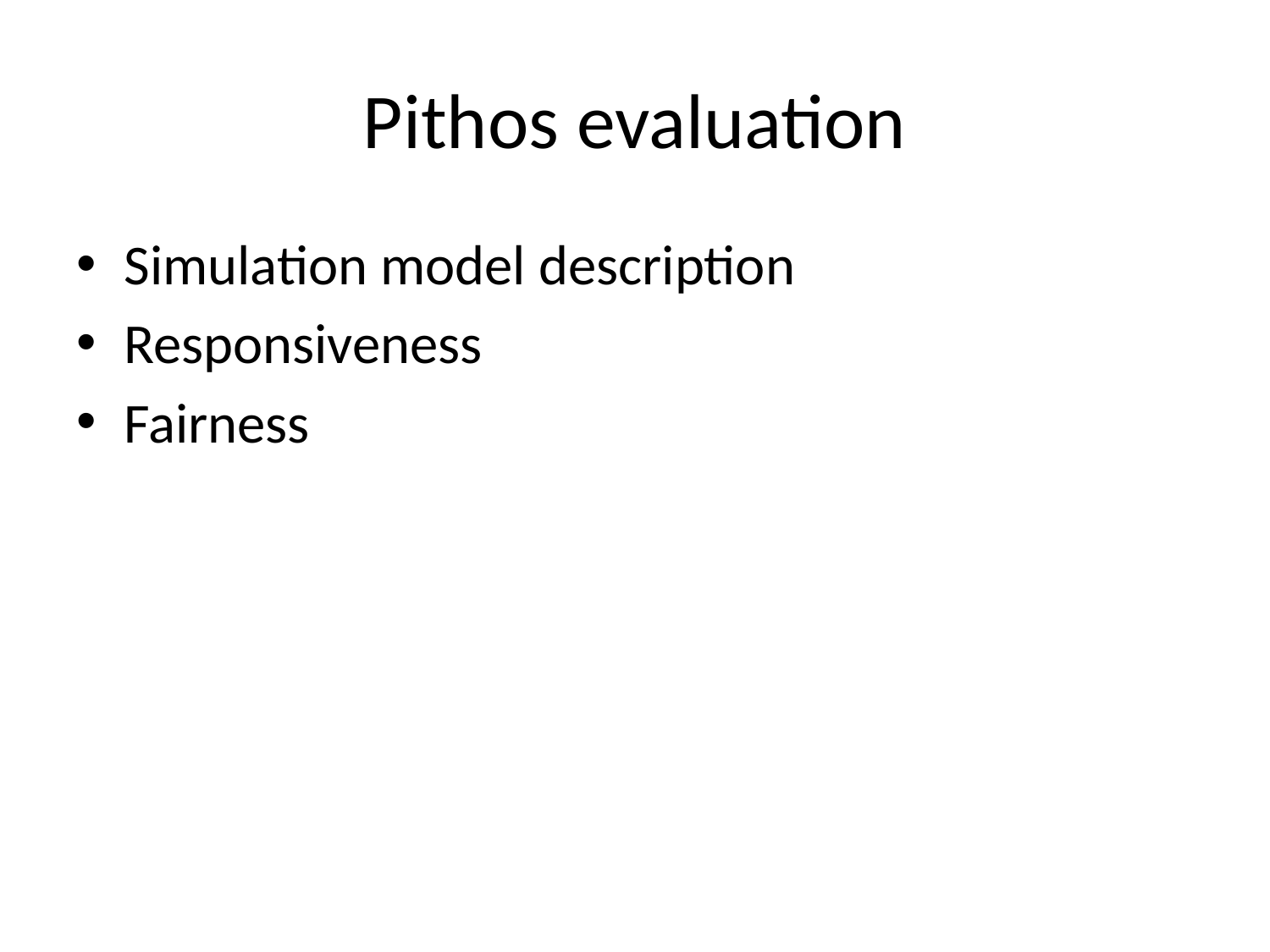

# Pithos evaluation
Simulation model description
Responsiveness
Fairness